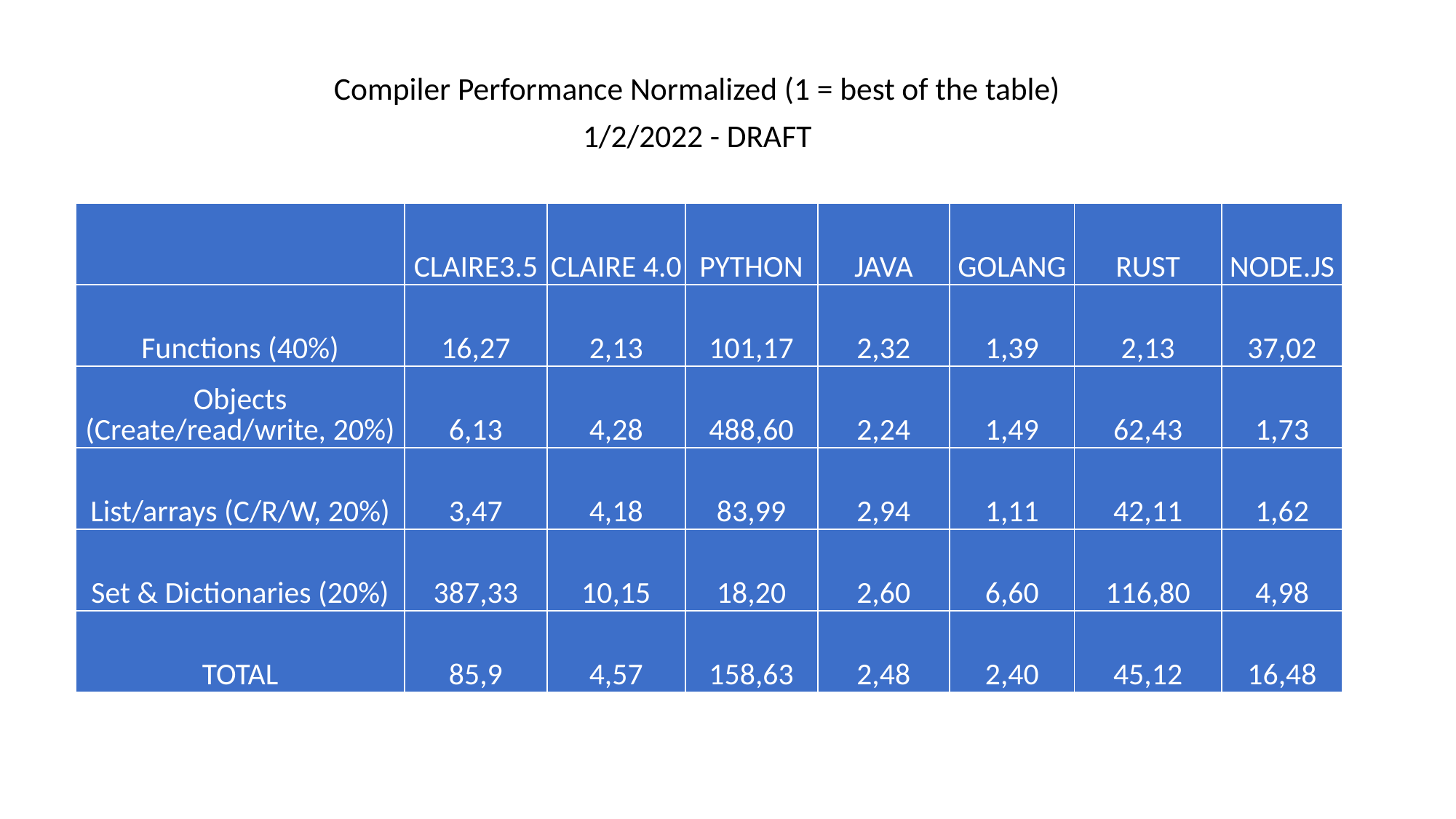

Compiler Performance Normalized (1 = best of the table)
1/2/2022 - DRAFT
|  | CLAIRE3.5 | CLAIRE 4.0 | PYTHON | JAVA | GOLANG | RUST | NODE.JS |
| --- | --- | --- | --- | --- | --- | --- | --- |
| Functions (40%) | 16,27 | 2,13 | 101,17 | 2,32 | 1,39 | 2,13 | 37,02 |
| Objects (Create/read/write, 20%) | 6,13 | 4,28 | 488,60 | 2,24 | 1,49 | 62,43 | 1,73 |
| List/arrays (C/R/W, 20%) | 3,47 | 4,18 | 83,99 | 2,94 | 1,11 | 42,11 | 1,62 |
| Set & Dictionaries (20%) | 387,33 | 10,15 | 18,20 | 2,60 | 6,60 | 116,80 | 4,98 |
| TOTAL | 85,9 | 4,57 | 158,63 | 2,48 | 2,40 | 45,12 | 16,48 |